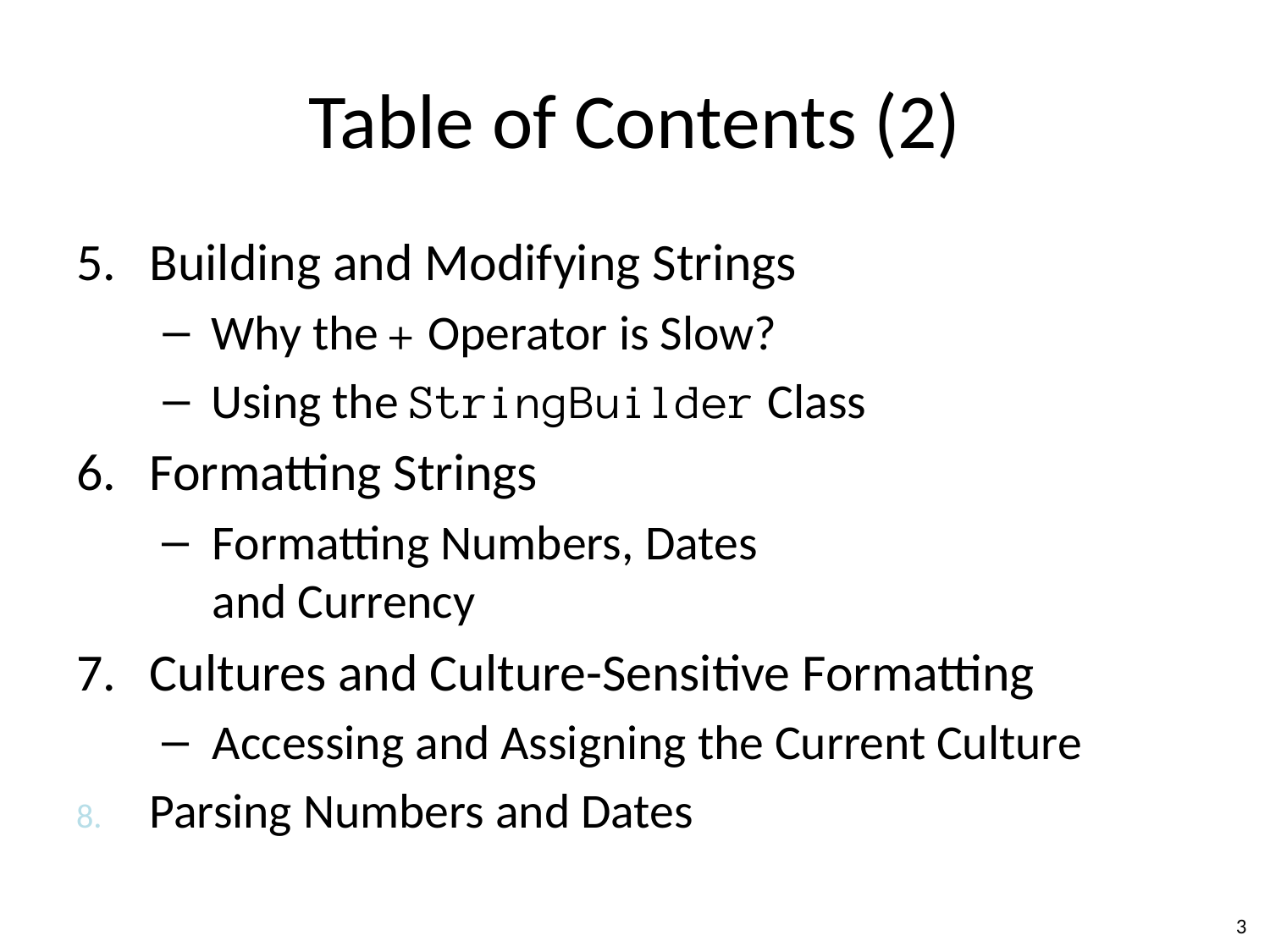

# Table of Contents (2)
Building and Modifying Strings
Why the + Operator is Slow?
Using the StringBuilder Class
Formatting Strings
Formatting Numbers, Dates
and Currency
Cultures and Culture-Sensitive Formatting
Accessing and Assigning the Current Culture
Parsing Numbers and Dates
3